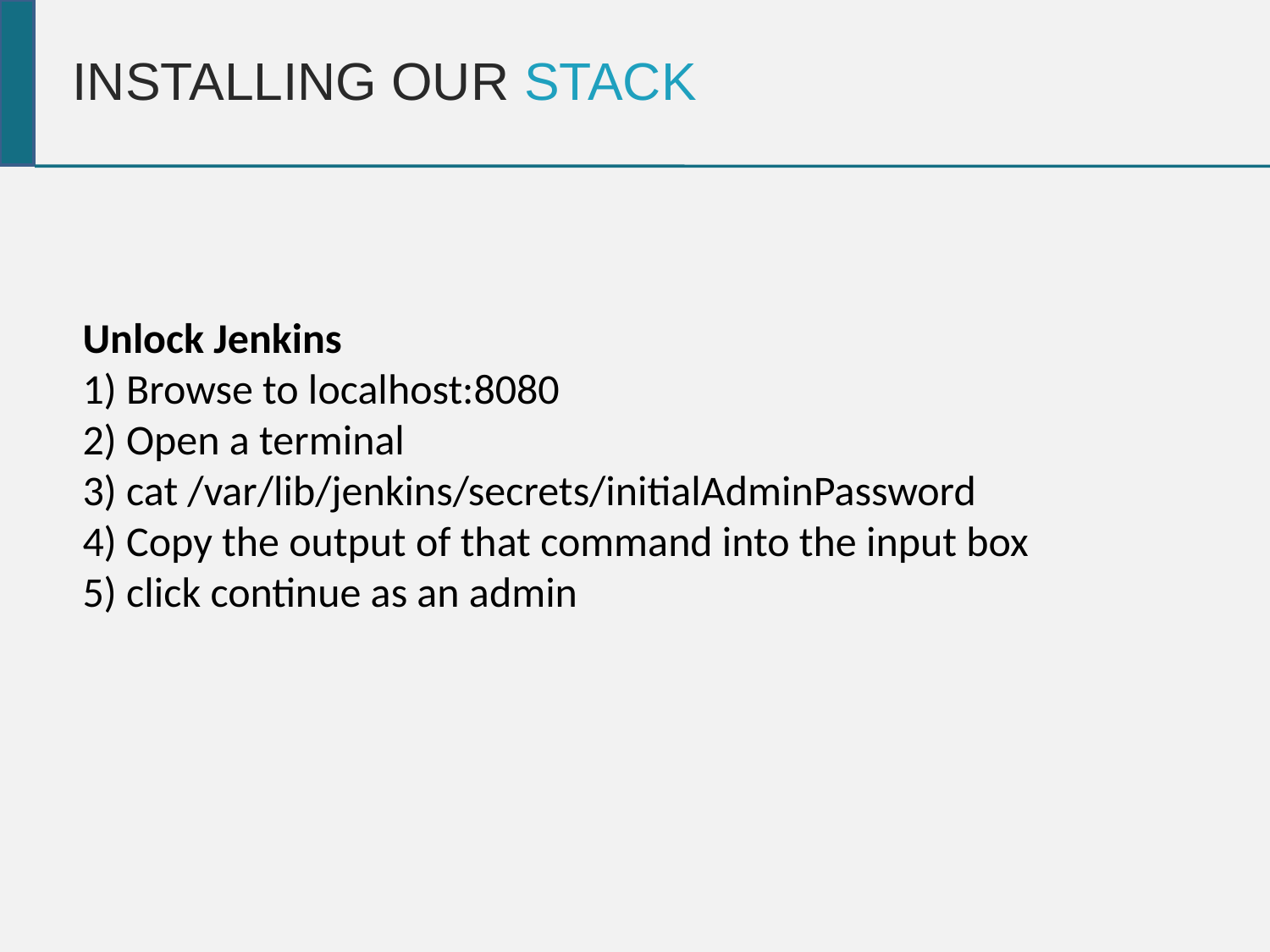

Installing our Stack

Unlock Jenkins
1) Browse to localhost:8080
2) Open a terminal
3) cat /var/lib/jenkins/secrets/initialAdminPassword
4) Copy the output of that command into the input box
5) click continue as an admin